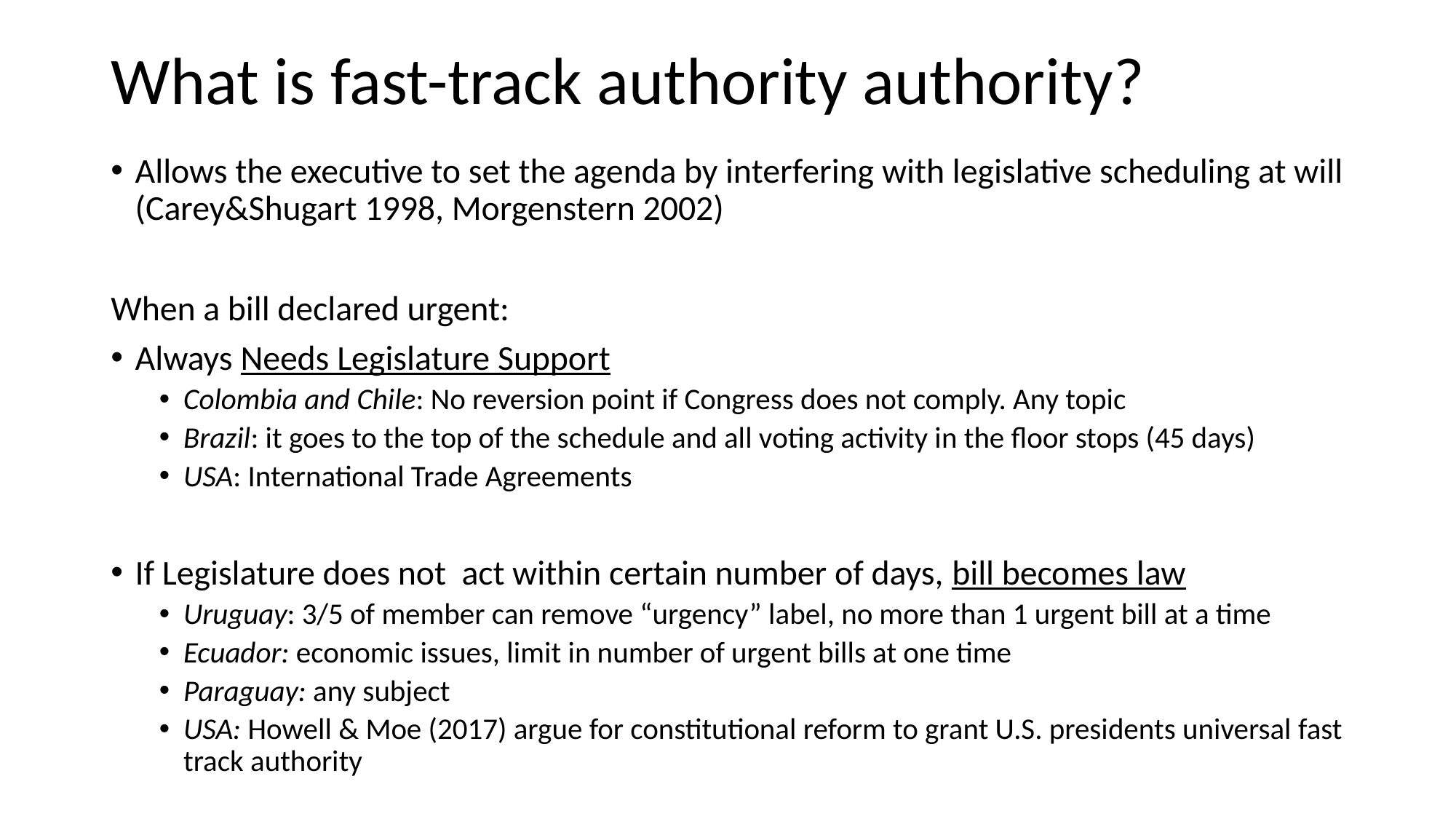

# What is fast-track authority authority?
Allows the executive to set the agenda by interfering with legislative scheduling at will (Carey&Shugart 1998, Morgenstern 2002)

When a bill declared urgent:
Always Needs Legislature Support
Colombia and Chile: No reversion point if Congress does not comply. Any topic
Brazil: it goes to the top of the schedule and all voting activity in the floor stops (45 days)
USA: International Trade Agreements

If Legislature does not  act within certain number of days, bill becomes law
Uruguay: 3/5 of member can remove “urgency” label, no more than 1 urgent bill at a time
Ecuador: economic issues, limit in number of urgent bills at one time
Paraguay: any subject
USA: Howell & Moe (2017) argue for constitutional reform to grant U.S. presidents universal fast track authority